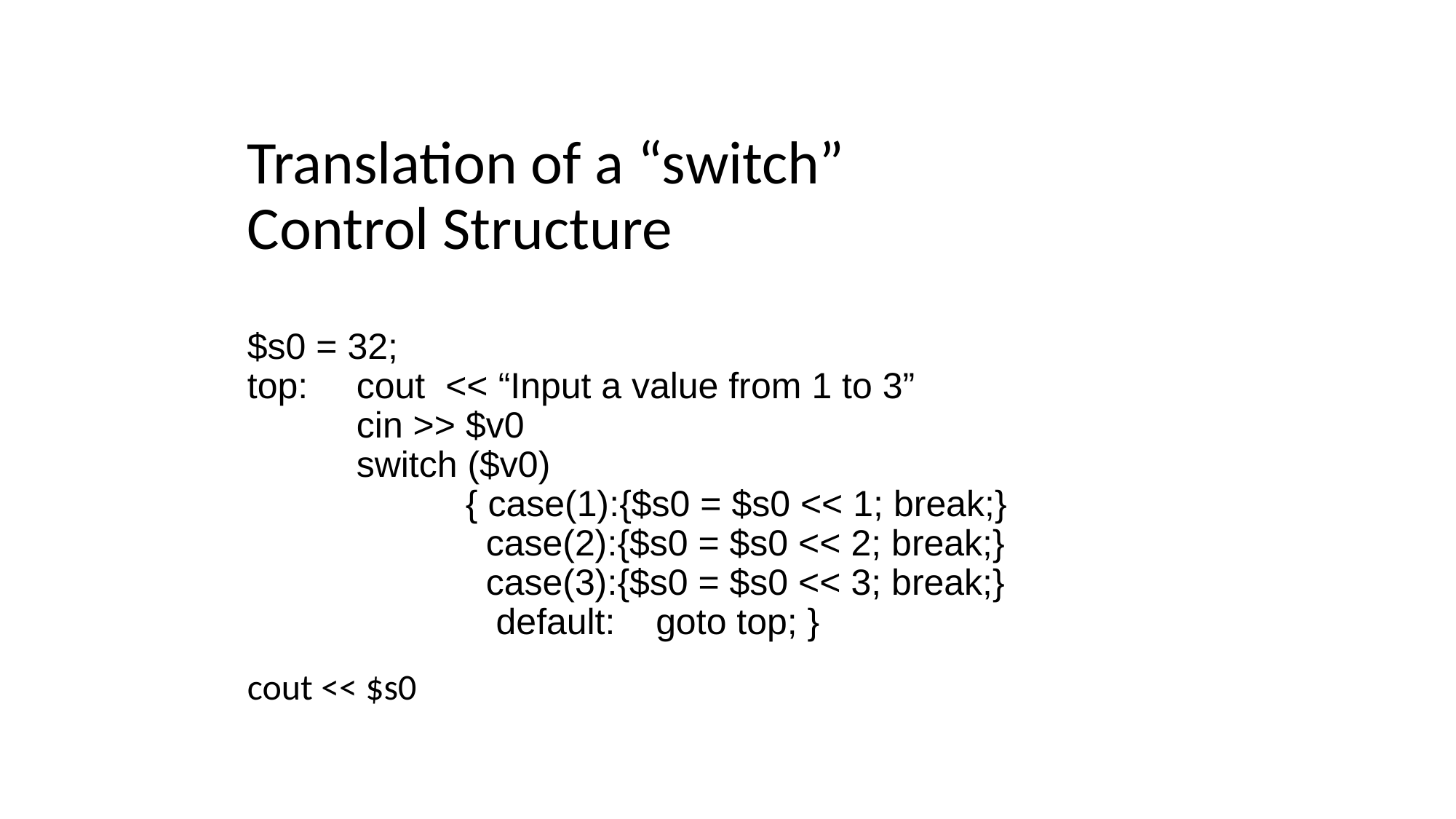

# Translation of a “switch” Control Structure $s0 = 32; top:	cout  << “Input a value from 1 to 3” cin >> $v0 switch ($v0) { case(1):{$s0 = $s0 << 1; break;} case(2):{$s0 = $s0 << 2; break;} case(3):{$s0 = $s0 << 3; break;} default:    goto top; } cout << $s0